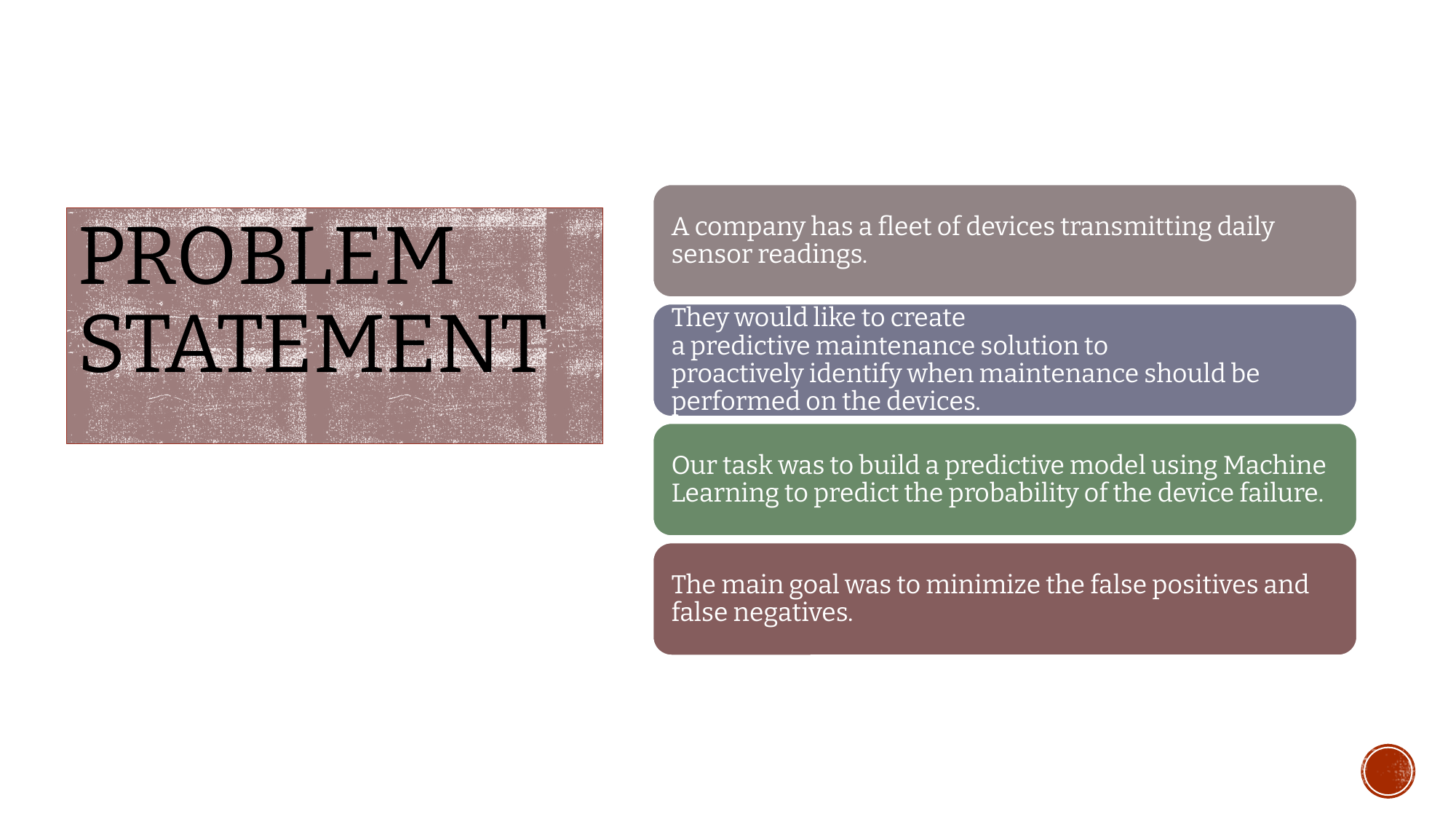

A company has a fleet of devices transmitting daily sensor readings.
They would like to create a predictive maintenance solution to proactively identify when maintenance should be performed on the devices.
Our task was to build a predictive model using Machine Learning to predict the probability of the device failure.
The main goal was to minimize the false positives and false negatives.
# PROBLEM STATEMENT